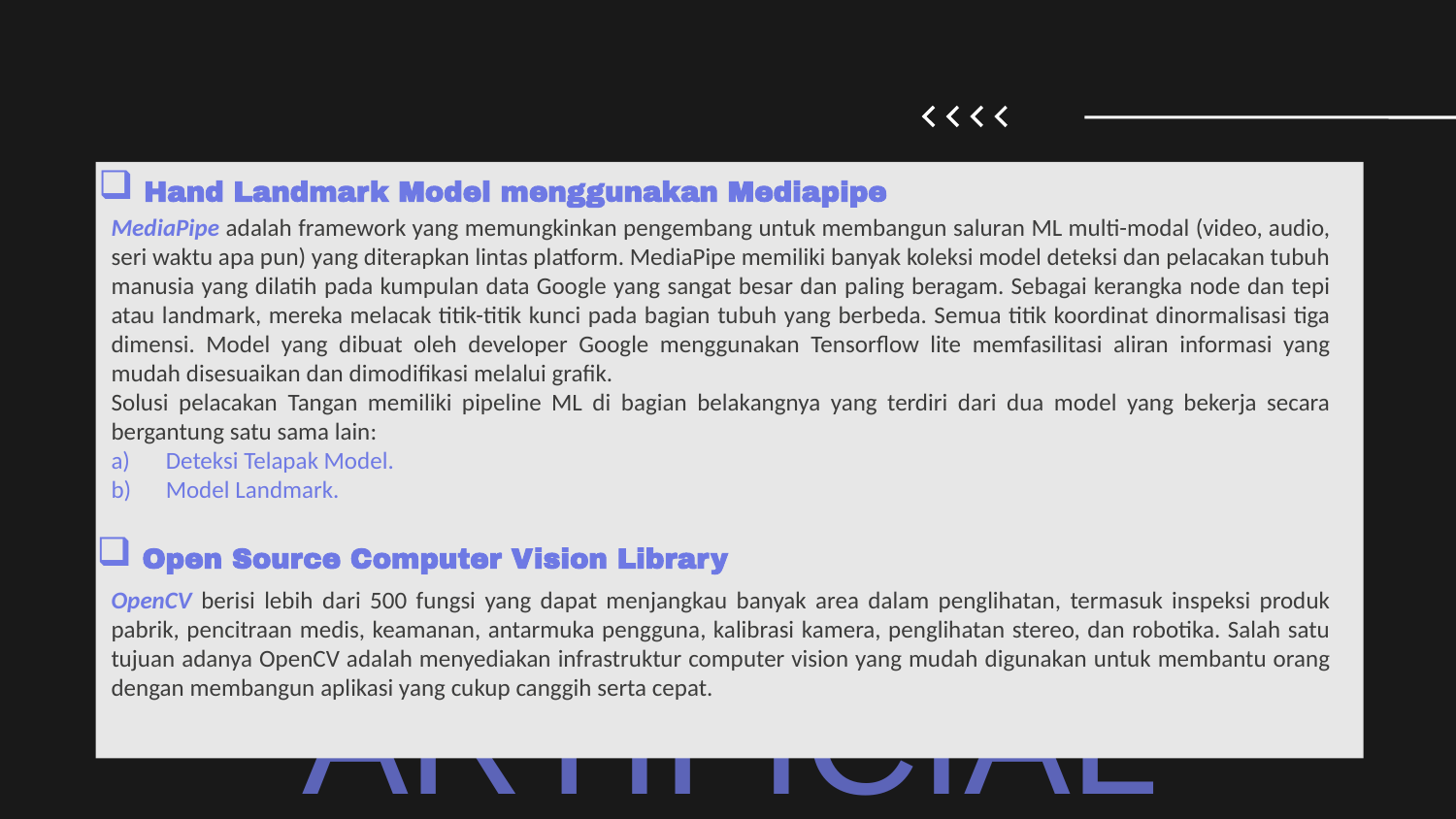

Hand Landmark Model menggunakan Mediapipe
MediaPipe adalah framework yang memungkinkan pengembang untuk membangun saluran ML multi-modal (video, audio, seri waktu apa pun) yang diterapkan lintas platform. MediaPipe memiliki banyak koleksi model deteksi dan pelacakan tubuh manusia yang dilatih pada kumpulan data Google yang sangat besar dan paling beragam. Sebagai kerangka node dan tepi atau landmark, mereka melacak titik-titik kunci pada bagian tubuh yang berbeda. Semua titik koordinat dinormalisasi tiga dimensi. Model yang dibuat oleh developer Google menggunakan Tensorflow lite memfasilitasi aliran informasi yang mudah disesuaikan dan dimodifikasi melalui grafik.
Solusi pelacakan Tangan memiliki pipeline ML di bagian belakangnya yang terdiri dari dua model yang bekerja secara bergantung satu sama lain:
Deteksi Telapak Model.
Model Landmark.

Open Source Computer Vision Library
OpenCV berisi lebih dari 500 fungsi yang dapat menjangkau banyak area dalam penglihatan, termasuk inspeksi produk pabrik, pencitraan medis, keamanan, antarmuka pengguna, kalibrasi kamera, penglihatan stereo, dan robotika. Salah satu tujuan adanya OpenCV adalah menyediakan infrastruktur computer vision yang mudah digunakan untuk membantu orang dengan membangun aplikasi yang cukup canggih serta cepat.